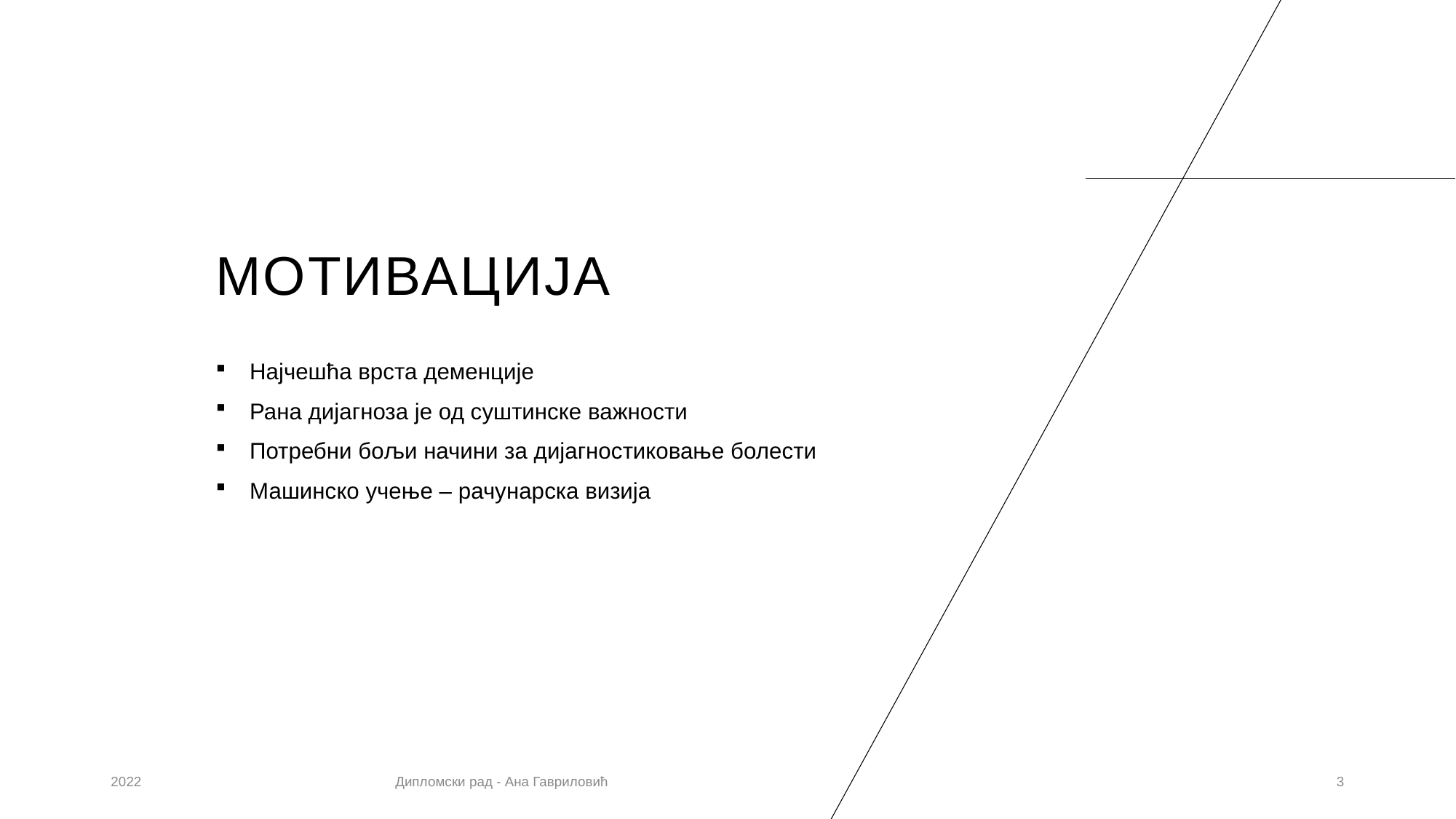

мотивација
Најчешћа врста деменције
Рана дијагноза је од суштинске важности
Потребни бољи начини за дијагностиковање болести
Машинско учење – рачунарска визија
2022
Дипломски рад - Ана Гавриловић
3